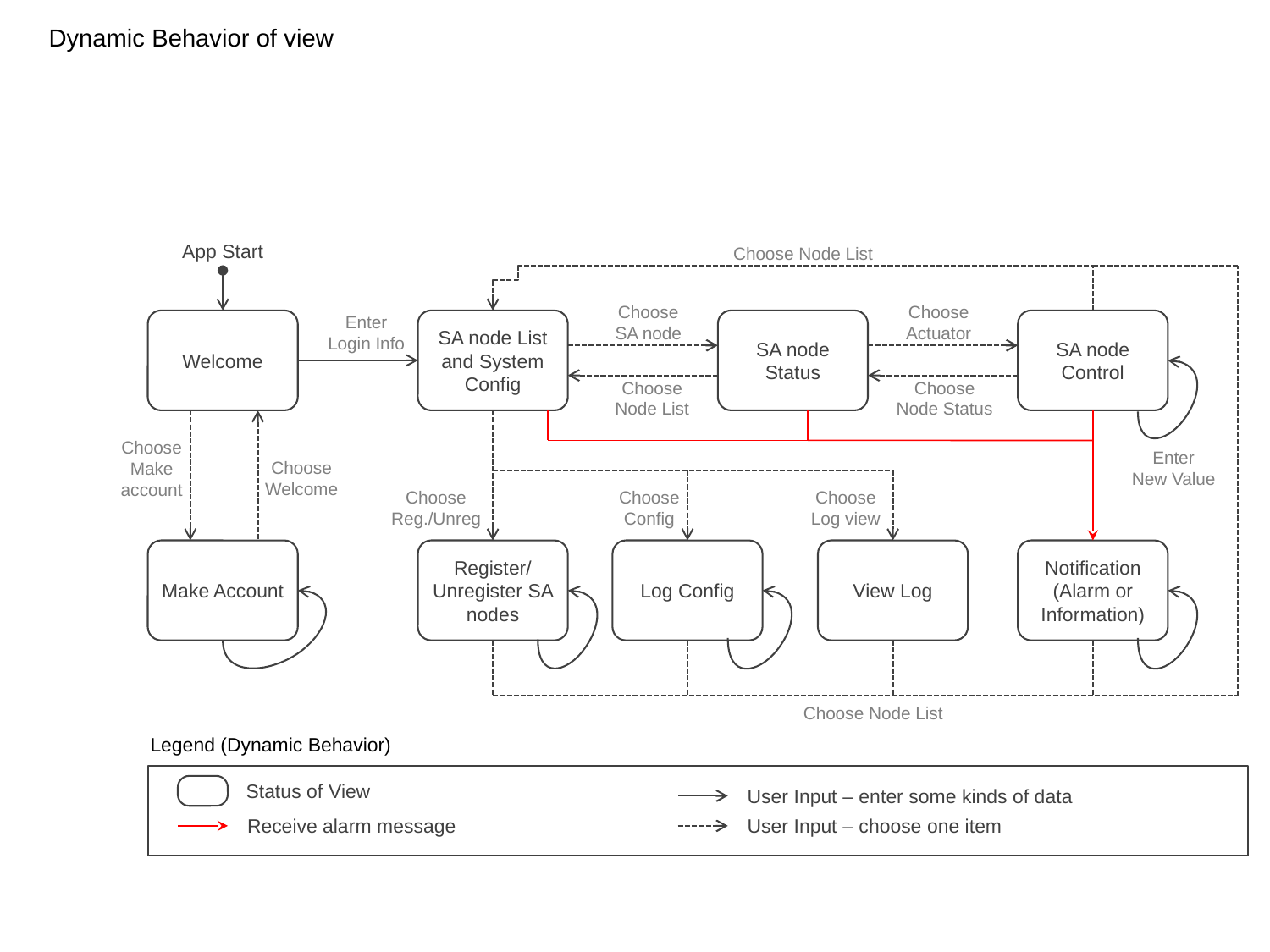

Dynamic Behavior of view
App Start
Choose Node List

Choose
SA node
Choose
Actuator
Enter
Login Info
Welcome
SA node List and System Config
SA node Status
SA node Control

Choose
Node List
Choose
Node Status

Choose
Make
account

Enter
New Value
Choose
Welcome

Choose
Reg./Unreg
Choose
Config
Choose
Log view
Make Account
Register/Unregister SA nodes
Log Config
View Log
Notification (Alarm or Information)

Choose Node List

Legend (Dynamic Behavior)

Status of View
User Input – enter some kinds of data
Receive alarm message
User Input – choose one item